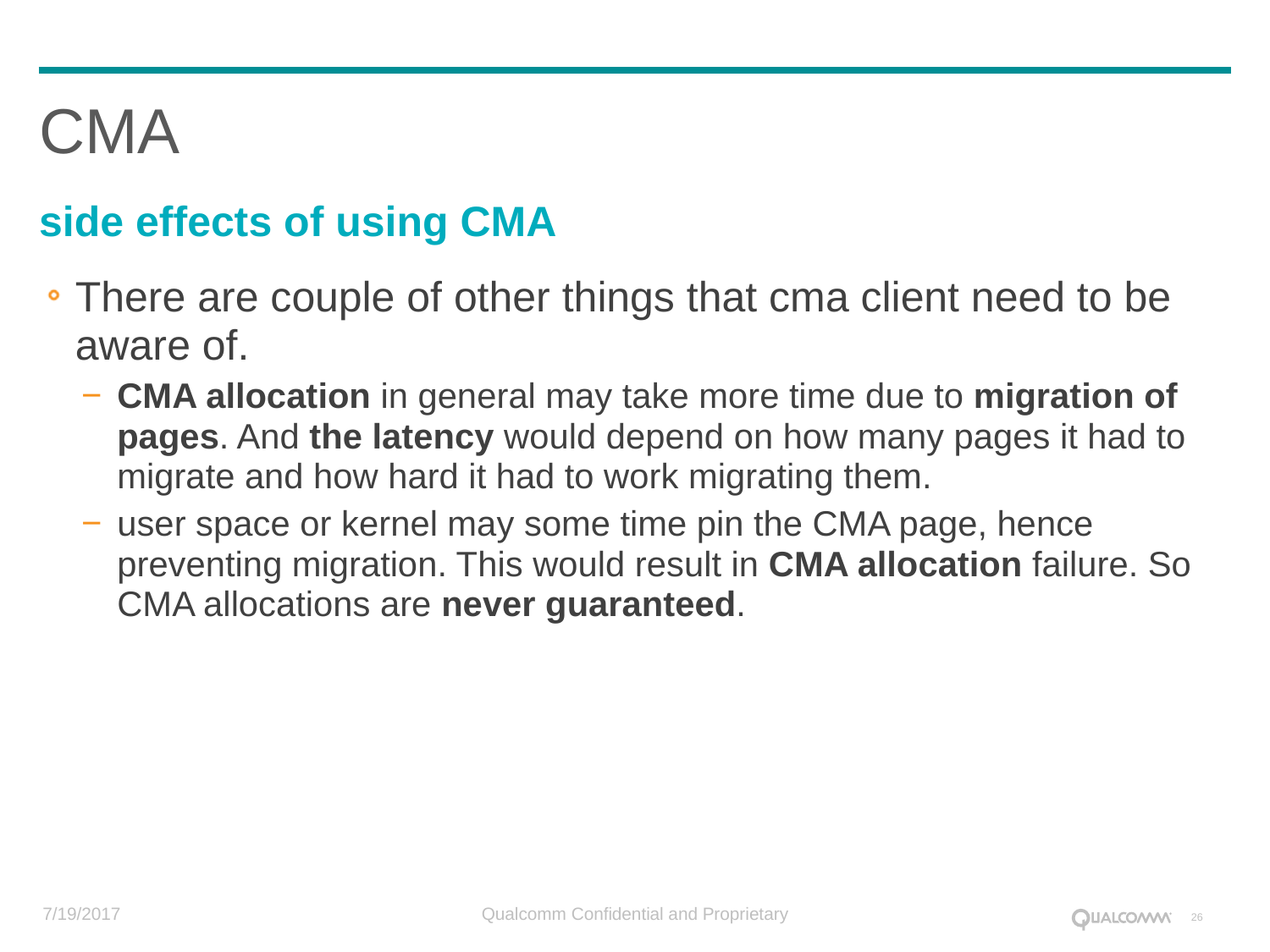

# CMA
side effects of using CMA
There are couple of other things that cma client need to be aware of.
CMA allocation in general may take more time due to migration of pages. And the latency would depend on how many pages it had to migrate and how hard it had to work migrating them.
user space or kernel may some time pin the CMA page, hence preventing migration. This would result in CMA allocation failure. So CMA allocations are never guaranteed.